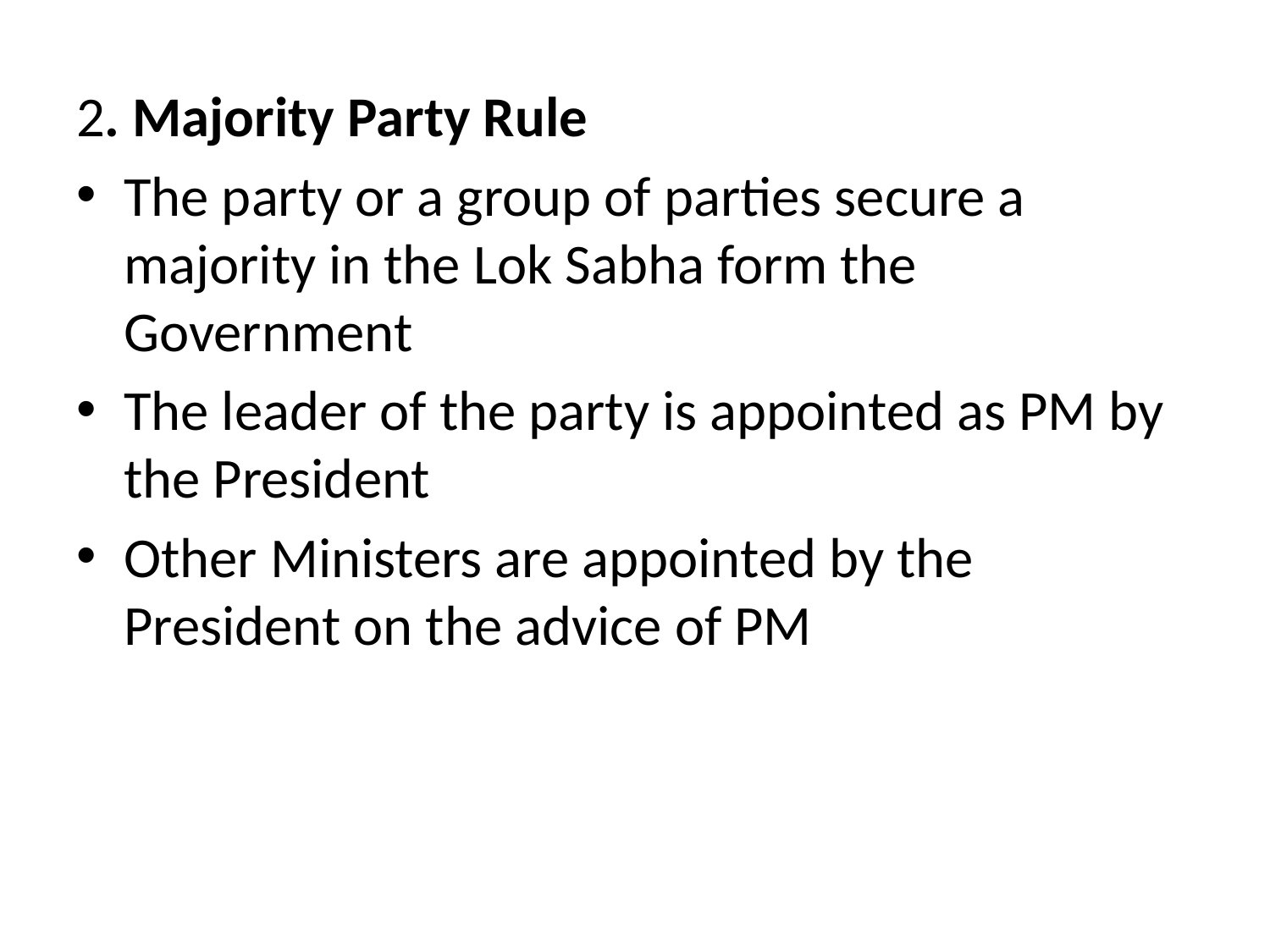

2. Majority Party Rule
The party or a group of parties secure a majority in the Lok Sabha form the Government
The leader of the party is appointed as PM by the President
Other Ministers are appointed by the President on the advice of PM